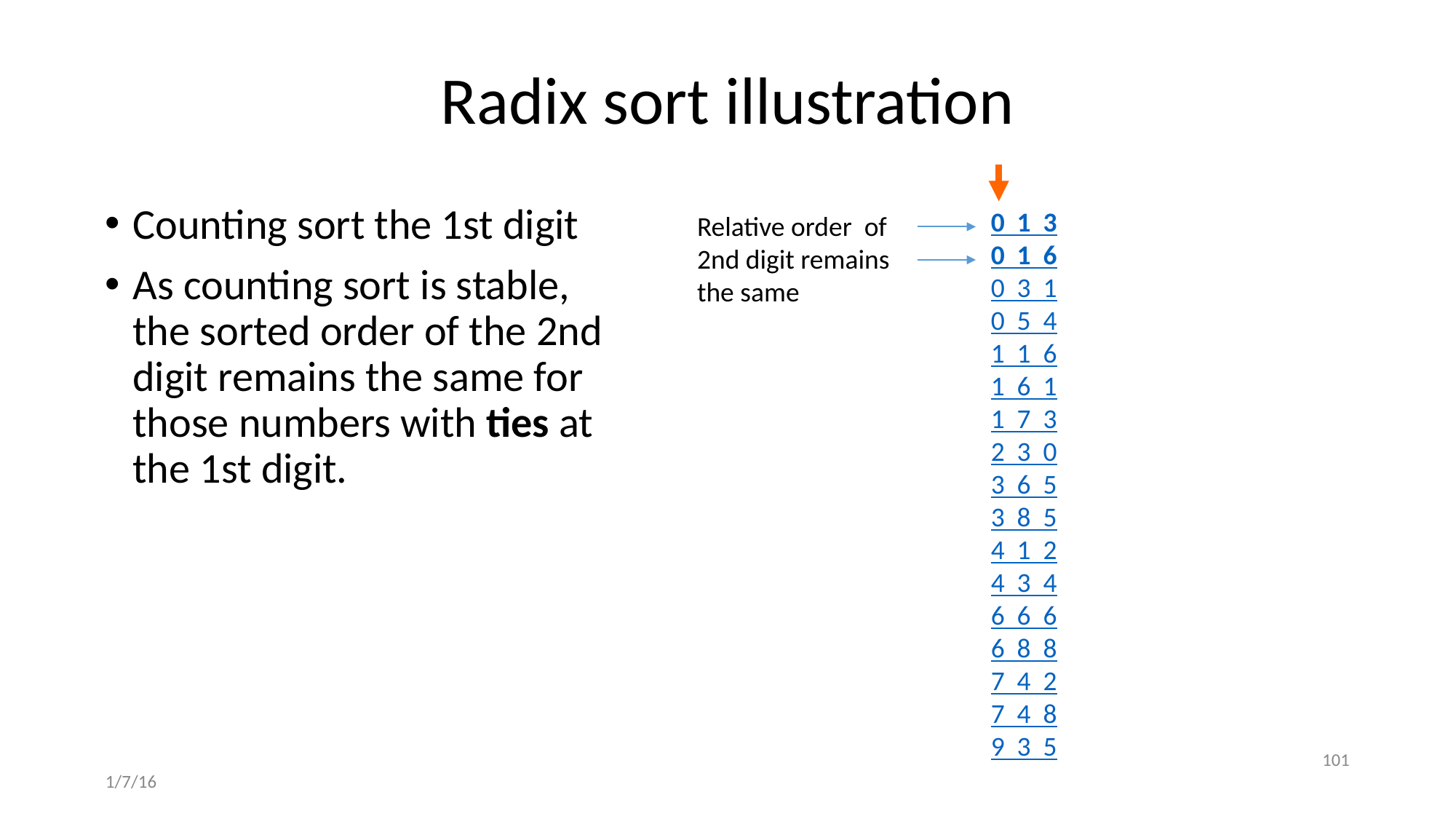

# Radix sort illustration

Counting sort the 1st digit
As counting sort is stable, the sorted order of the 2nd digit remains the same for those numbers with ties at the 1st digit.
0  1  3
0  1  6
0  3  1
0  5  4
1  1  6
1  6  1
1  7  3
2  3  0
3  6  5
3  8  5
4  1  2
4  3  4
6  6  6
6  8  8
7  4  2
7  4  8
9  3  5
Relative order  of 2nd digit remains
the same

101
1/7/16